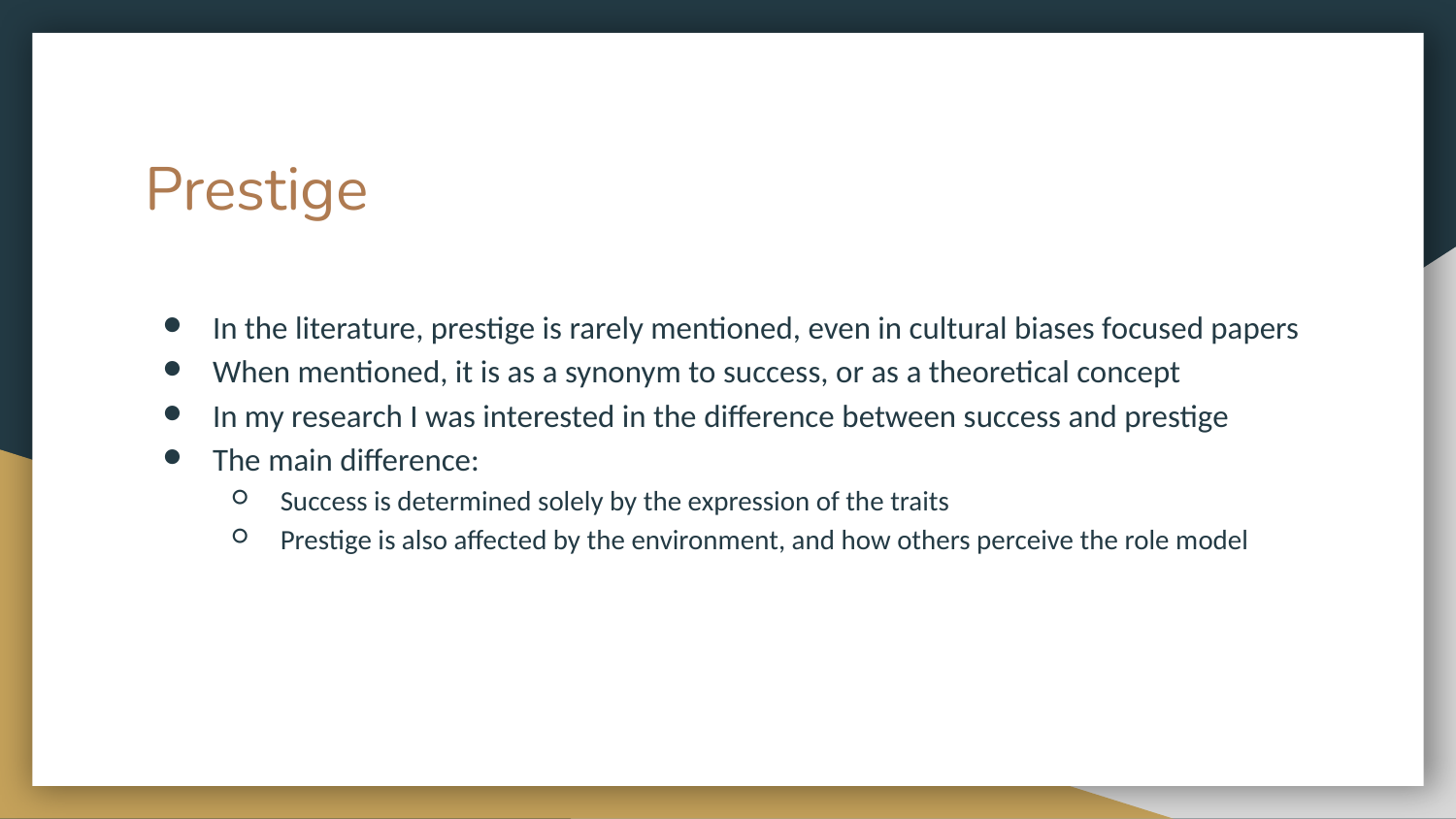

# Prestige
In the literature, prestige is rarely mentioned, even in cultural biases focused papers
When mentioned, it is as a synonym to success, or as a theoretical concept
In my research I was interested in the difference between success and prestige
The main difference:
Success is determined solely by the expression of the traits
Prestige is also affected by the environment, and how others perceive the role model